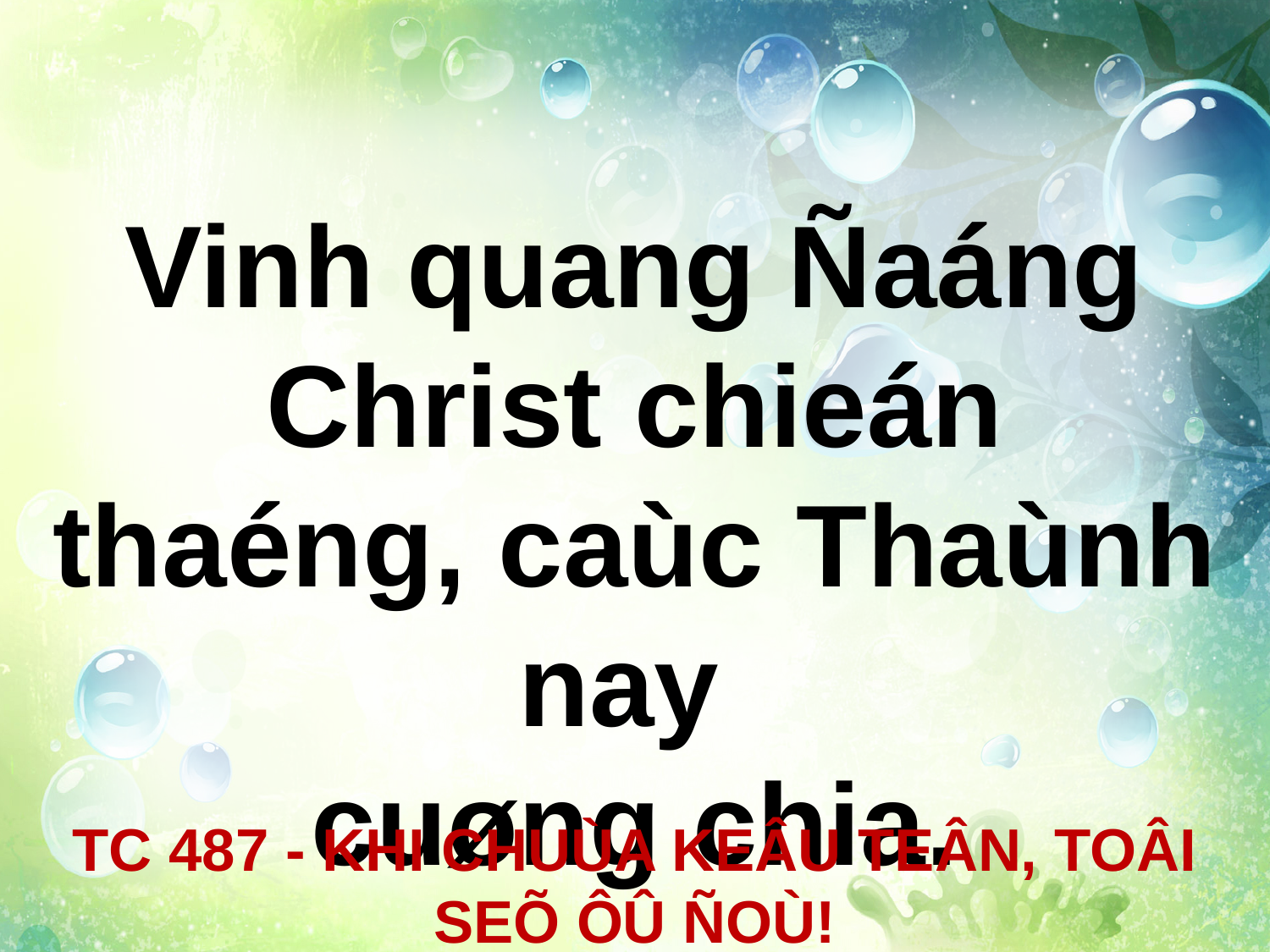

Vinh quang Ñaáng Christ chieán thaéng, caùc Thaùnh nay
cuøng chia.
TC 487 - KHI CHUÙA KEÂU TEÂN, TOÂI SEÕ ÔÛ ÑOÙ!